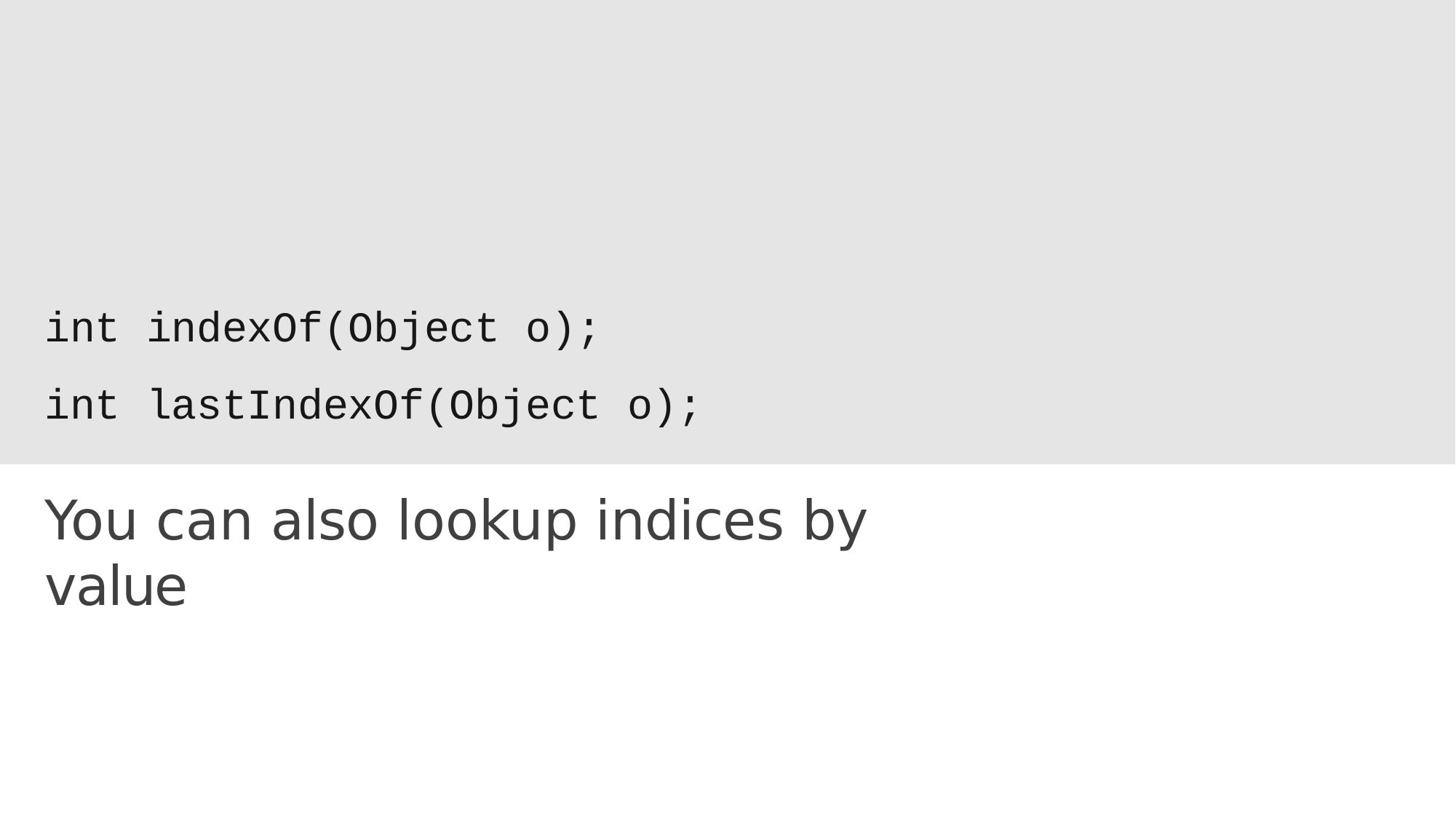

# int indexOf(Object o);
int lastIndexOf(Object o);

You can also lookup indices by value
6